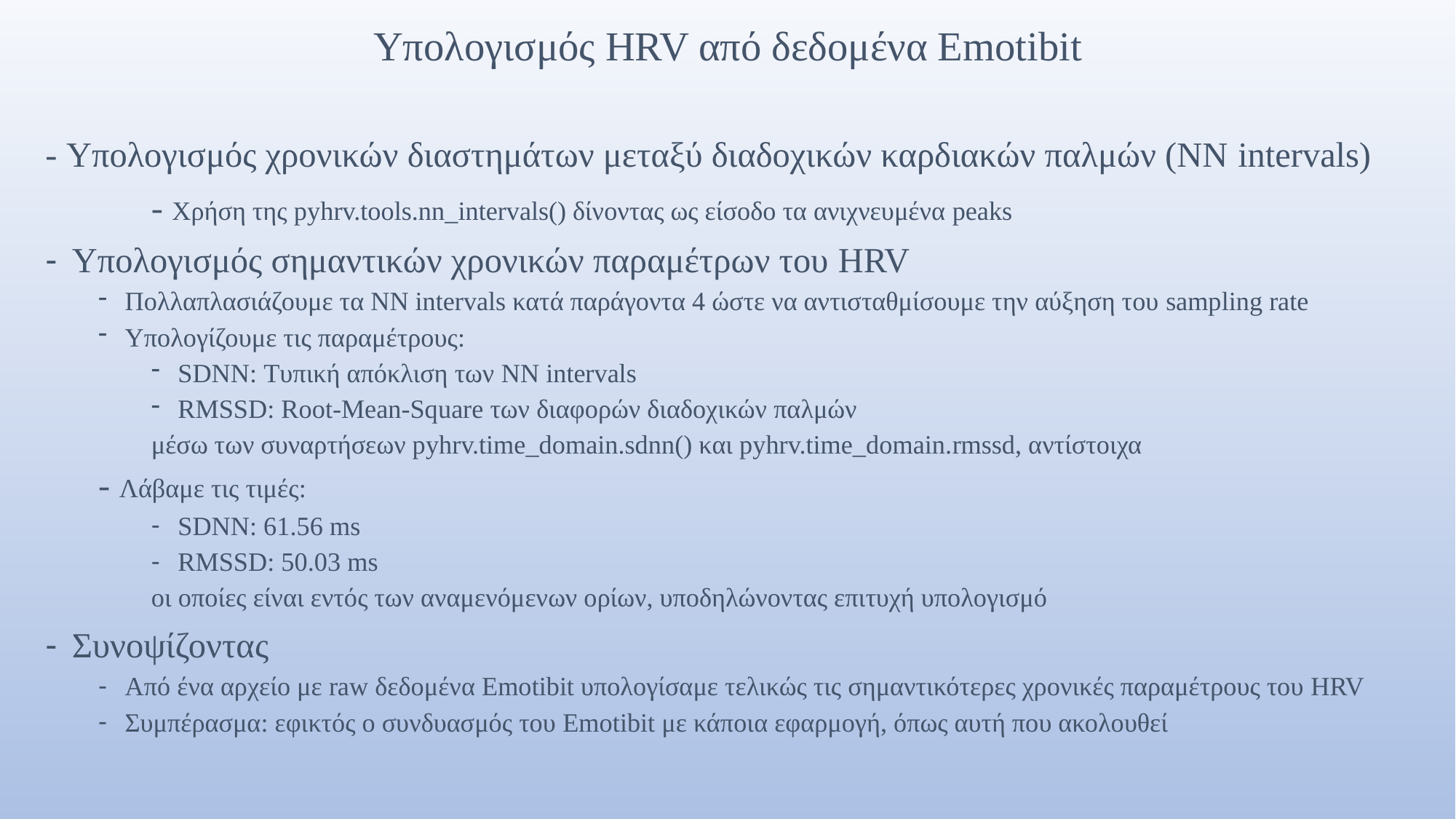

Υπολογισμός HRV από δεδομένα Emotibit

- Υπολογισμός χρονικών διαστημάτων μεταξύ διαδοχικών καρδιακών παλμών (ΝΝ intervals)
	- Χρήση της pyhrv.tools.nn_intervals() δίνοντας ως είσοδο τα ανιχνευμένα peaks
Υπολογισμός σημαντικών χρονικών παραμέτρων του HRV
Πολλαπλασιάζουμε τα NN intervals κατά παράγοντα 4 ώστε να αντισταθμίσουμε την αύξηση του sampling rate
Υπολογίζουμε τις παραμέτρους:
SDNN: Τυπική απόκλιση των NN intervals
RMSSD: Root-Mean-Square των διαφορών διαδοχικών παλμών
μέσω των συναρτήσεων pyhrv.time_domain.sdnn() και pyhrv.time_domain.rmssd, αντίστοιχα
- Λάβαμε τις τιμές:
SDNN: 61.56 ms
RMSSD: 50.03 ms
οι οποίες είναι εντός των αναμενόμενων ορίων, υποδηλώνοντας επιτυχή υπολογισμό
Συνοψίζοντας
Από ένα αρχείο με raw δεδομένα Emotibit υπολογίσαμε τελικώς τις σημαντικότερες χρονικές παραμέτρους του HRV
Συμπέρασμα: εφικτός ο συνδυασμός του Emotibit με κάποια εφαρμογή, όπως αυτή που ακολουθεί